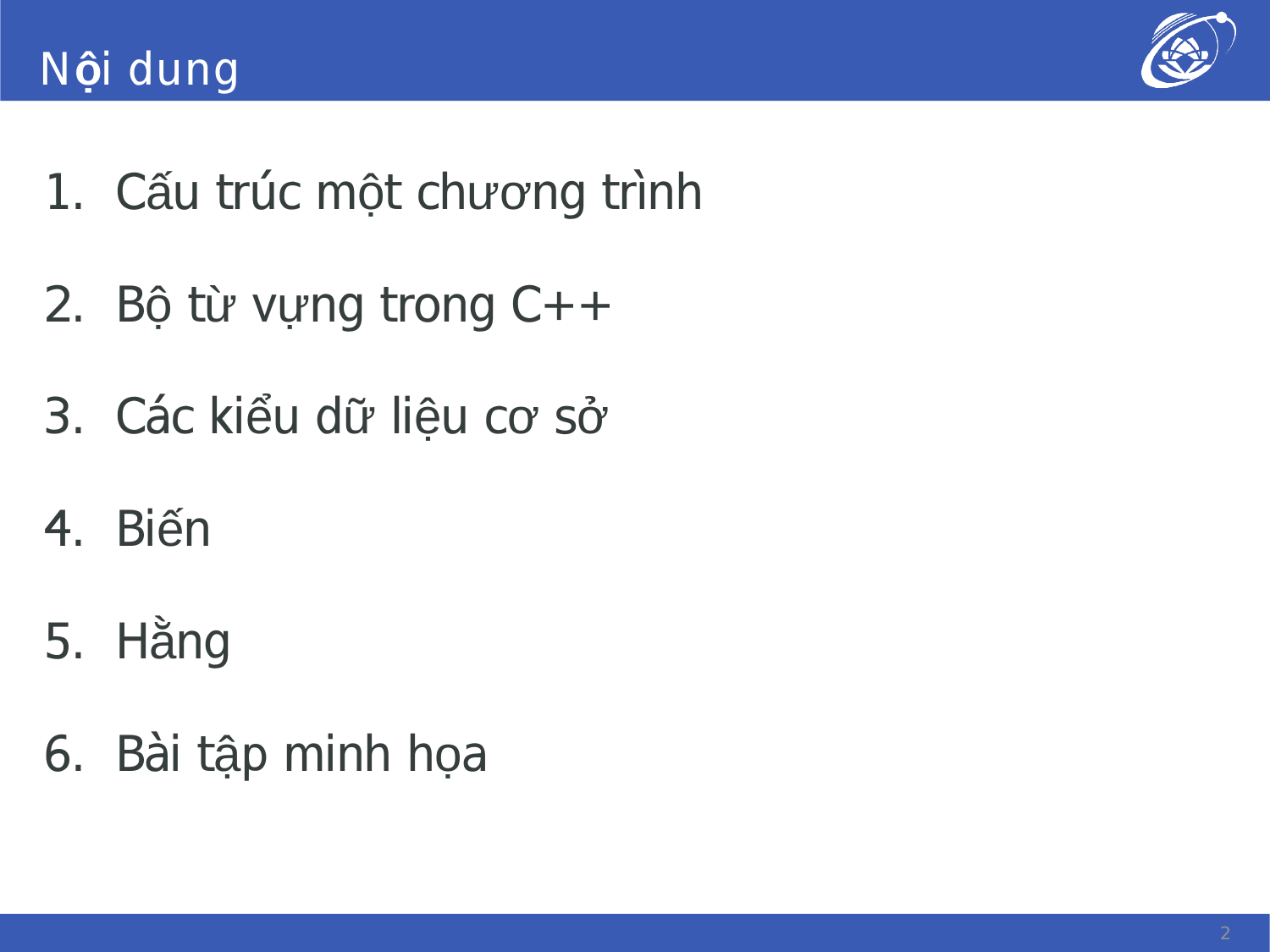

# Nội dung
Cấu trúc một chương trình
Bộ từ vựng trong C++
Các kiểu dữ liệu cơ sở
Biến
Hằng
Bài tập minh họa
2